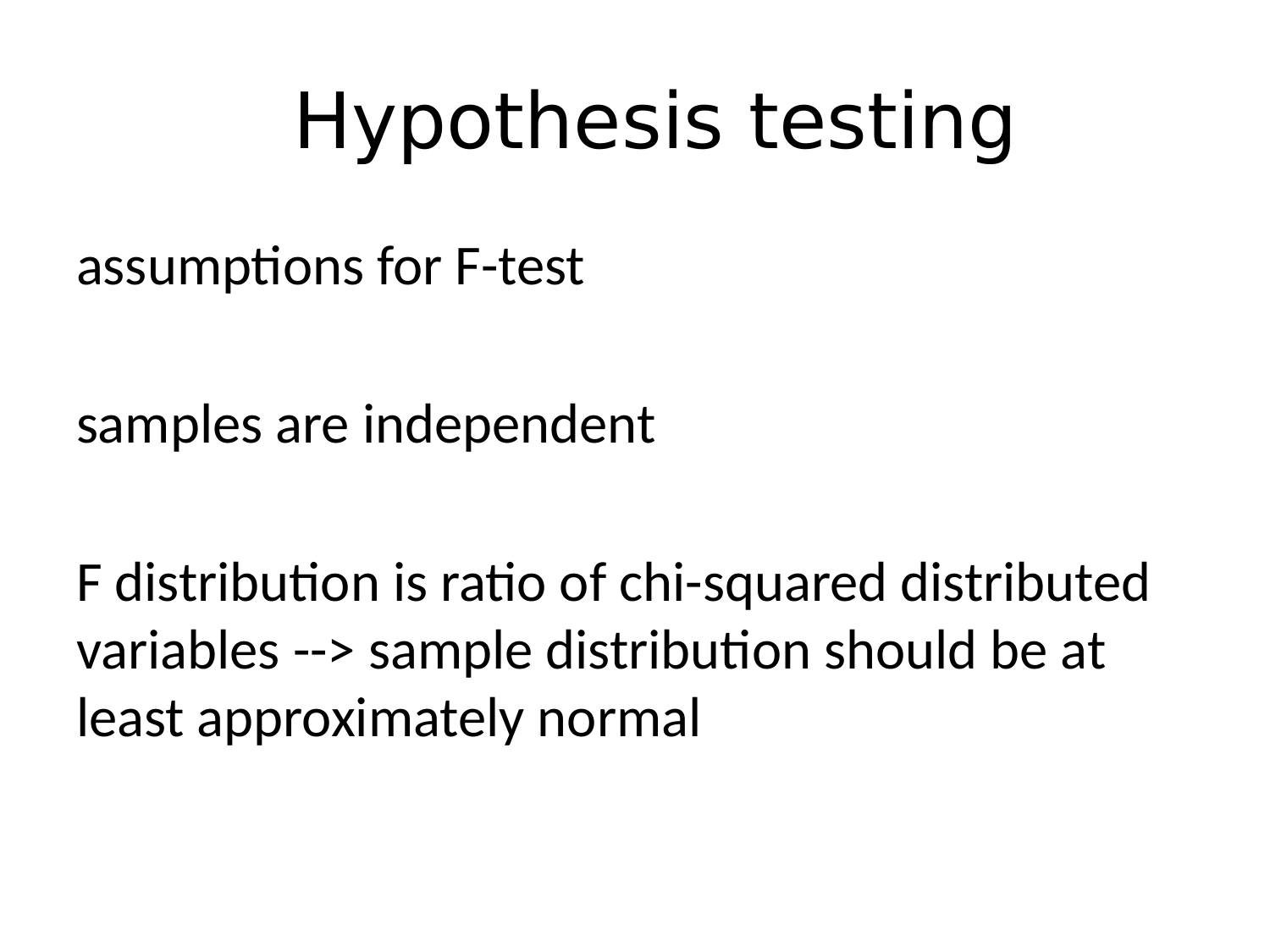

# Hypothesis testing
assumptions for F-test

samples are independent

F distribution is ratio of chi-squared distributed variables --> sample distribution should be at least approximately normal